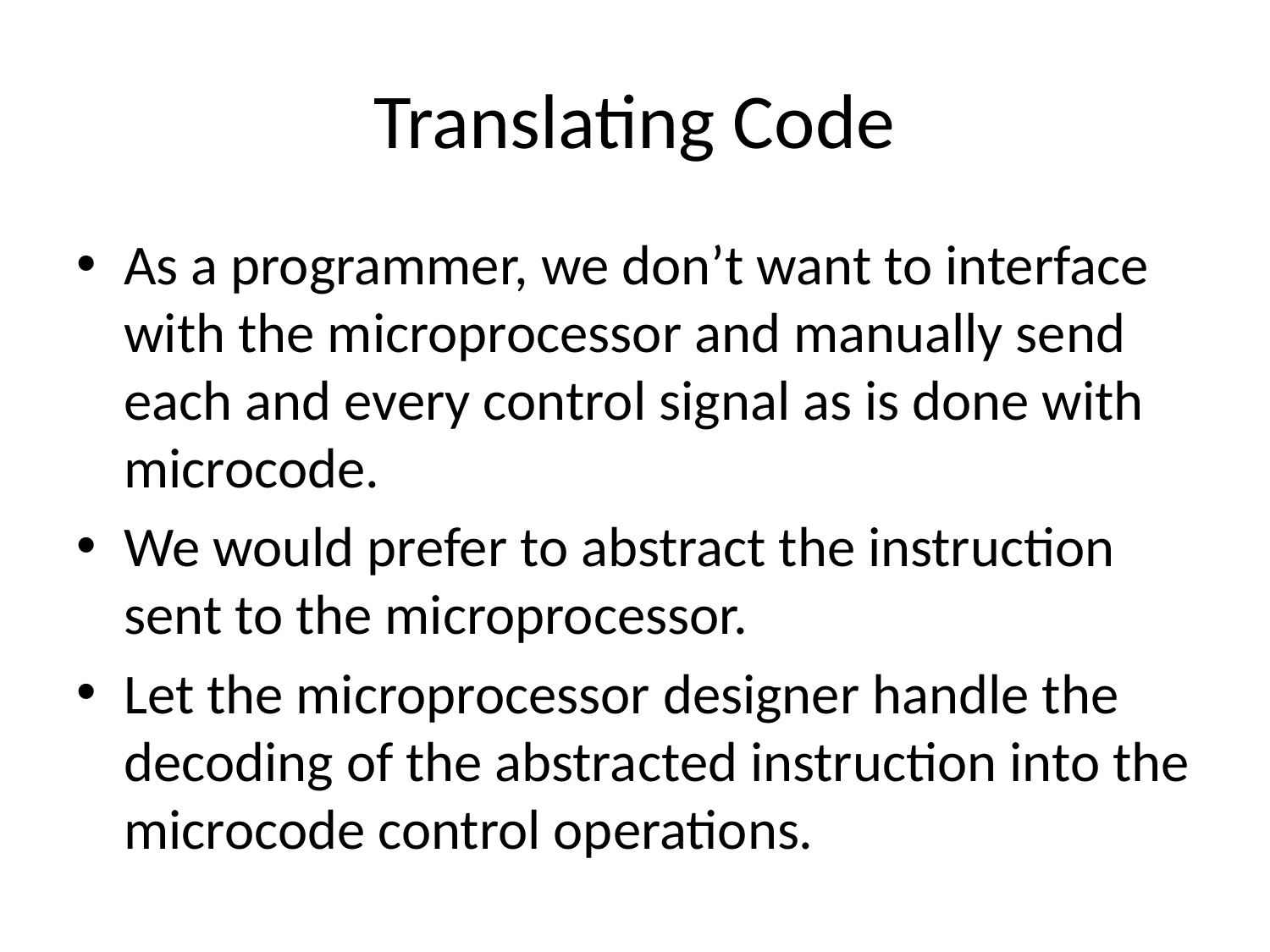

# Translating Code
As a programmer, we don’t want to interface with the microprocessor and manually send each and every control signal as is done with microcode.
We would prefer to abstract the instruction sent to the microprocessor.
Let the microprocessor designer handle the decoding of the abstracted instruction into the microcode control operations.